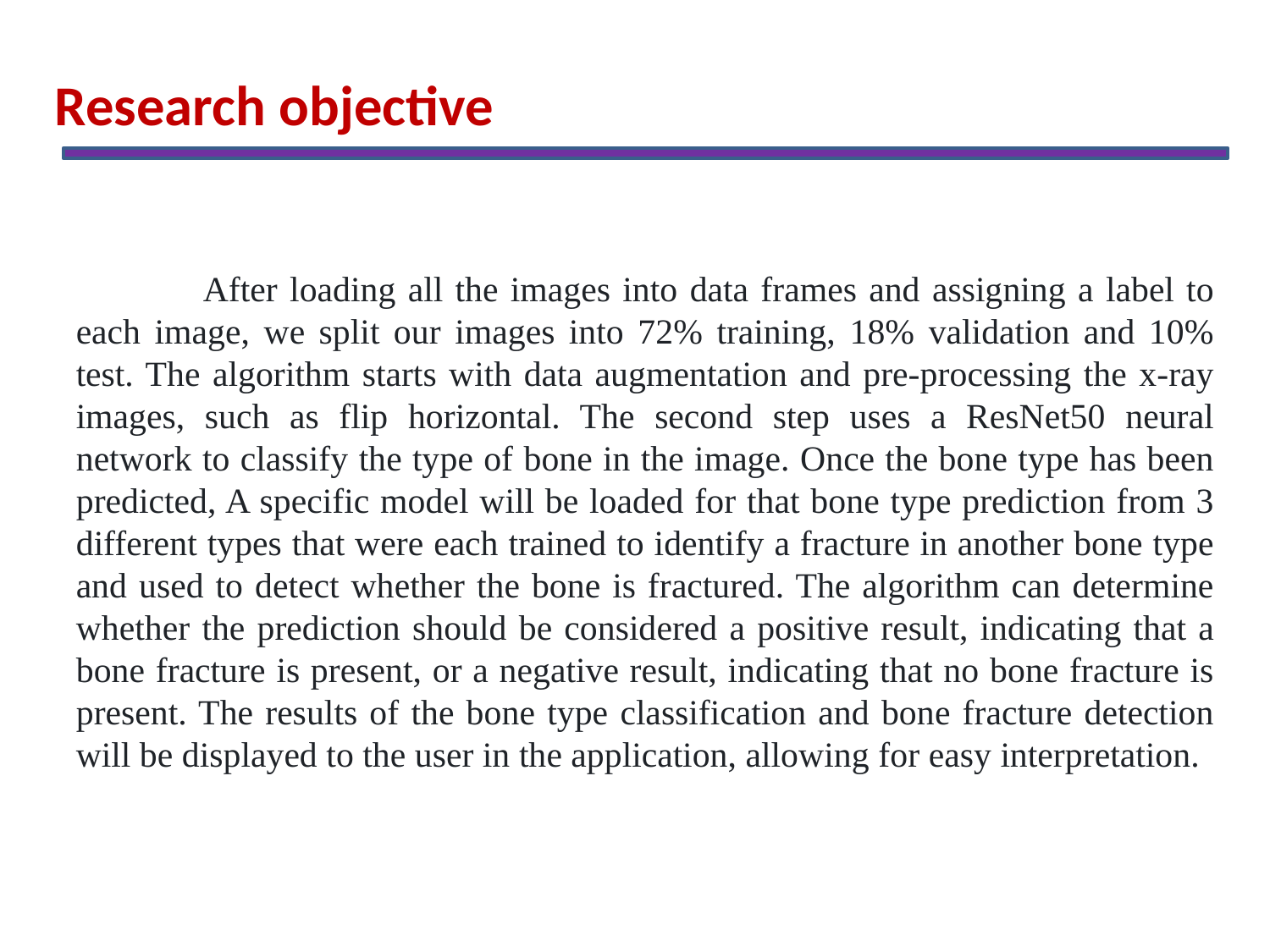

Research objective

	After loading all the images into data frames and assigning a label to each image, we split our images into 72% training, 18% validation and 10% test. The algorithm starts with data augmentation and pre-processing the x-ray images, such as flip horizontal. The second step uses a ResNet50 neural network to classify the type of bone in the image. Once the bone type has been predicted, A specific model will be loaded for that bone type prediction from 3 different types that were each trained to identify a fracture in another bone type and used to detect whether the bone is fractured. The algorithm can determine whether the prediction should be considered a positive result, indicating that a bone fracture is present, or a negative result, indicating that no bone fracture is present. The results of the bone type classification and bone fracture detection will be displayed to the user in the application, allowing for easy interpretation.